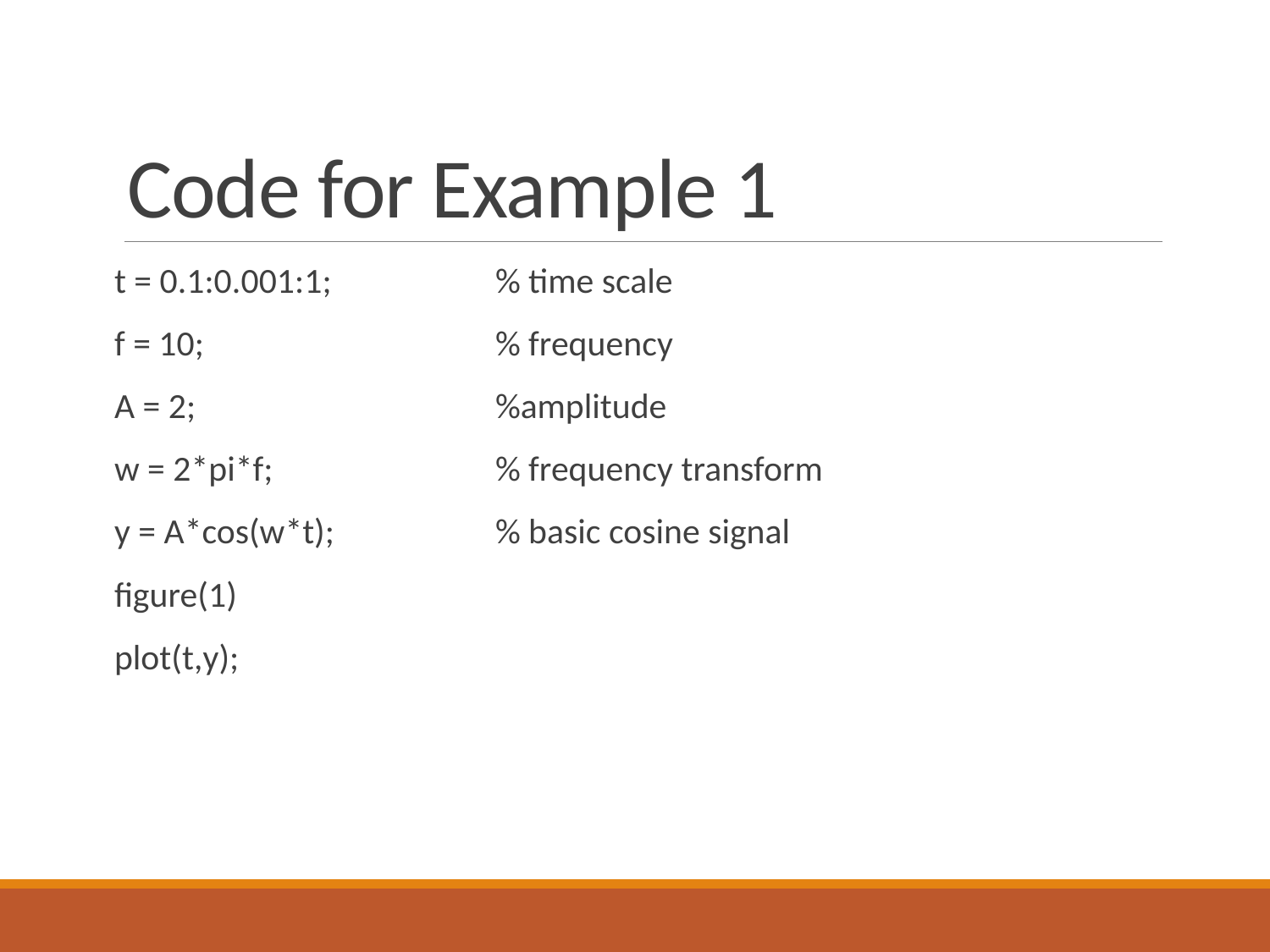

# Code for Example 1
t = 0.1:0.001:1;                  	% time scale
f = 10;                           	% frequency
A = 2;			%amplitude
w = 2*pi*f;                       	% frequency transform
y = A*cos(w*t);              	% basic cosine signal
figure(1)
plot(t,y);